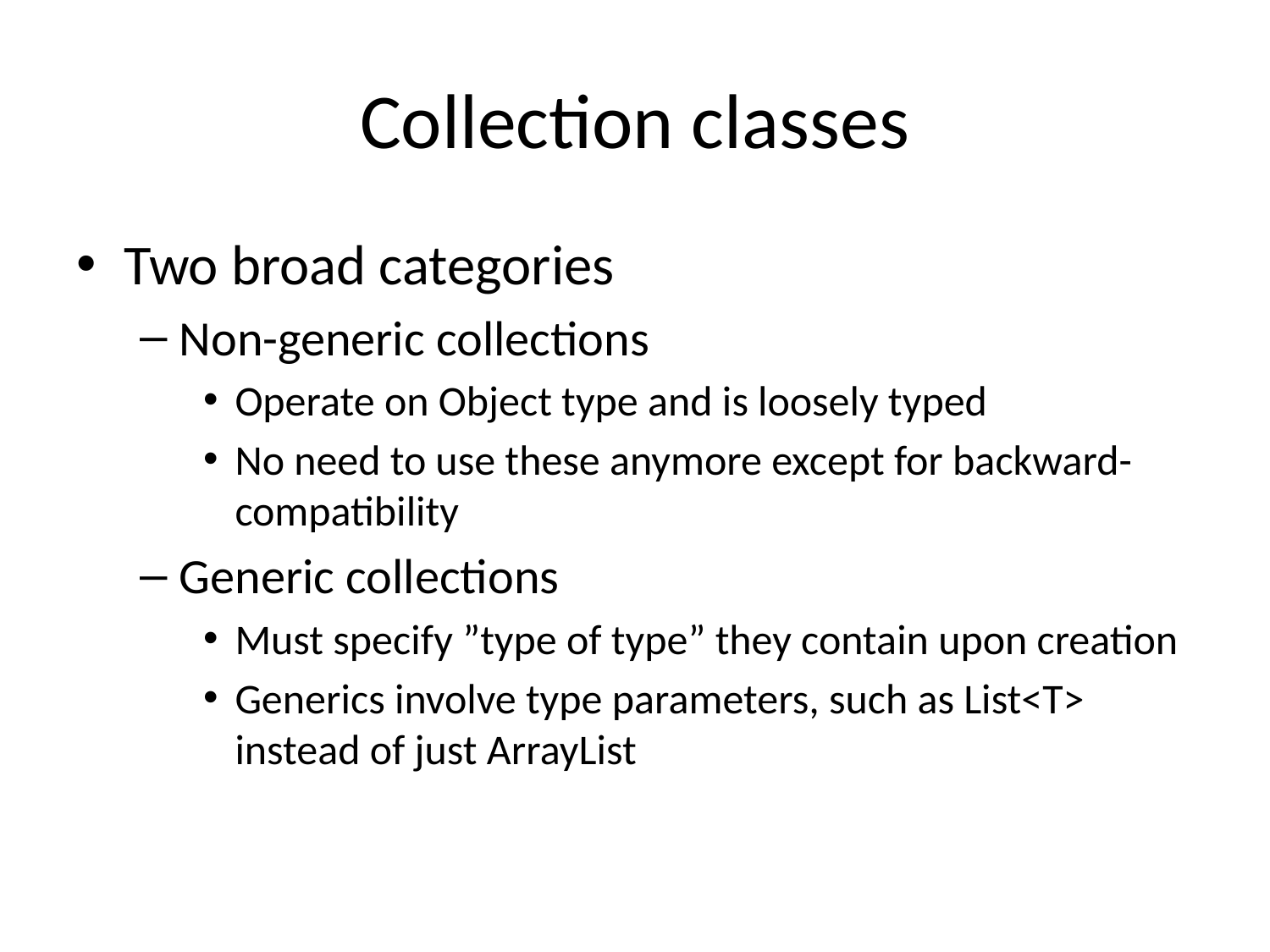

# Collection classes
Two broad categories
Non-generic collections
Operate on Object type and is loosely typed
No need to use these anymore except for backward-compatibility
Generic collections
Must specify ”type of type” they contain upon creation
Generics involve type parameters, such as List<T> instead of just ArrayList